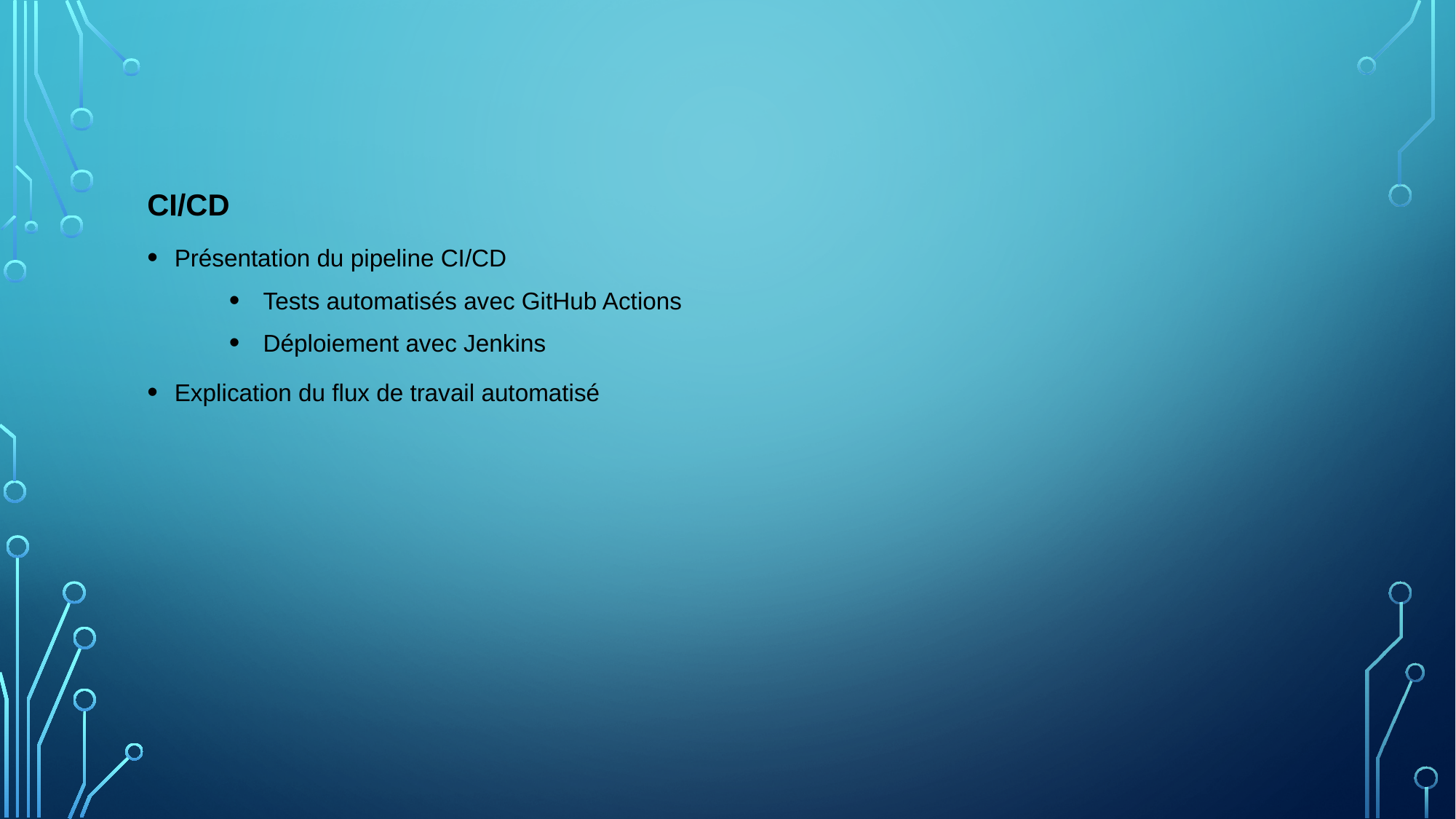

CI/CD
Présentation du pipeline CI/CD
Tests automatisés avec GitHub Actions
Déploiement avec Jenkins
Explication du flux de travail automatisé